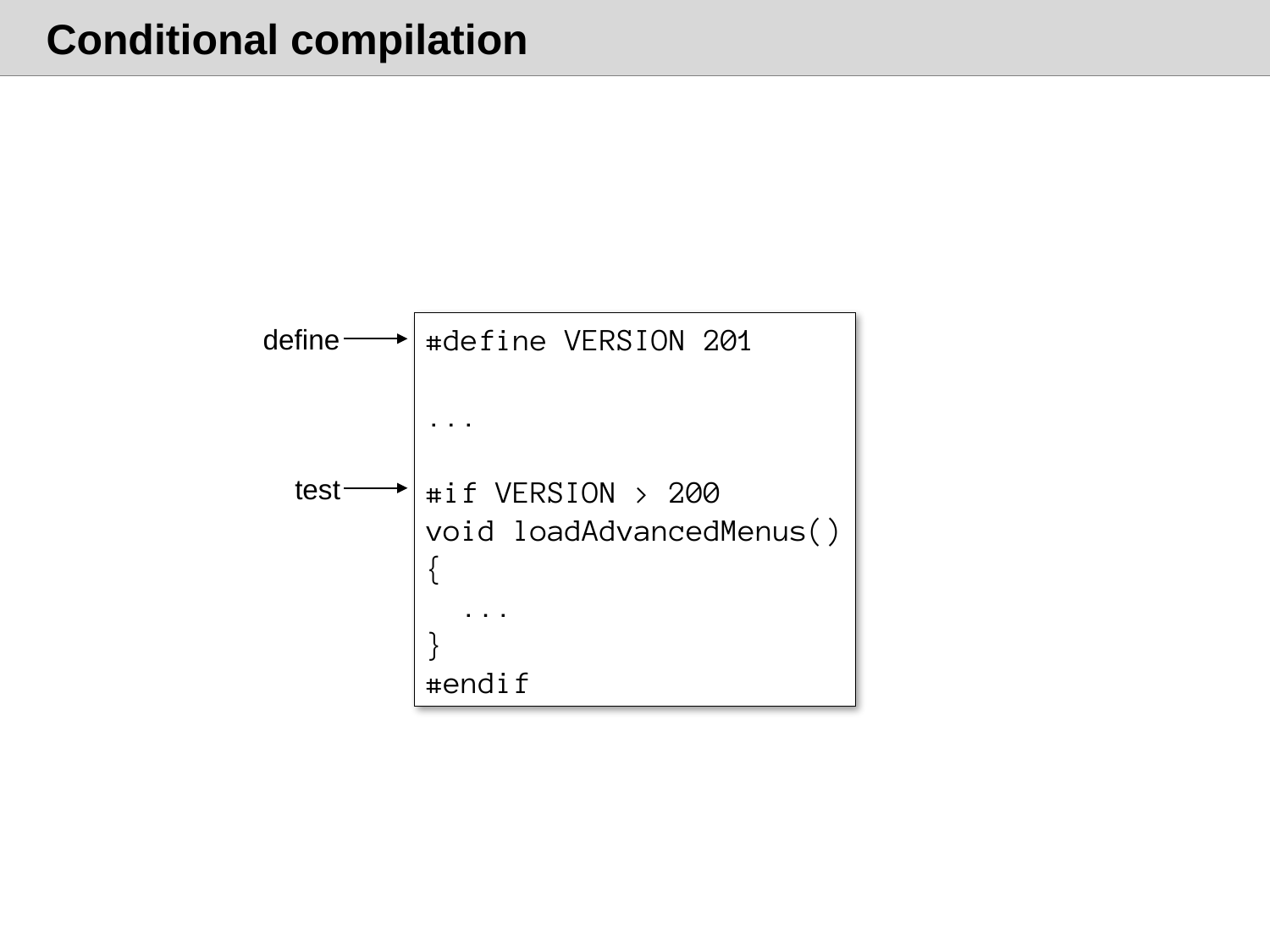

# Conditional compilation
Code can be conditionally compiled
use #if / #endif directives
#define VERSION 201

...

#if VERSION > 200
void loadAdvancedMenus()
{
  ...
}
#endif
define
test